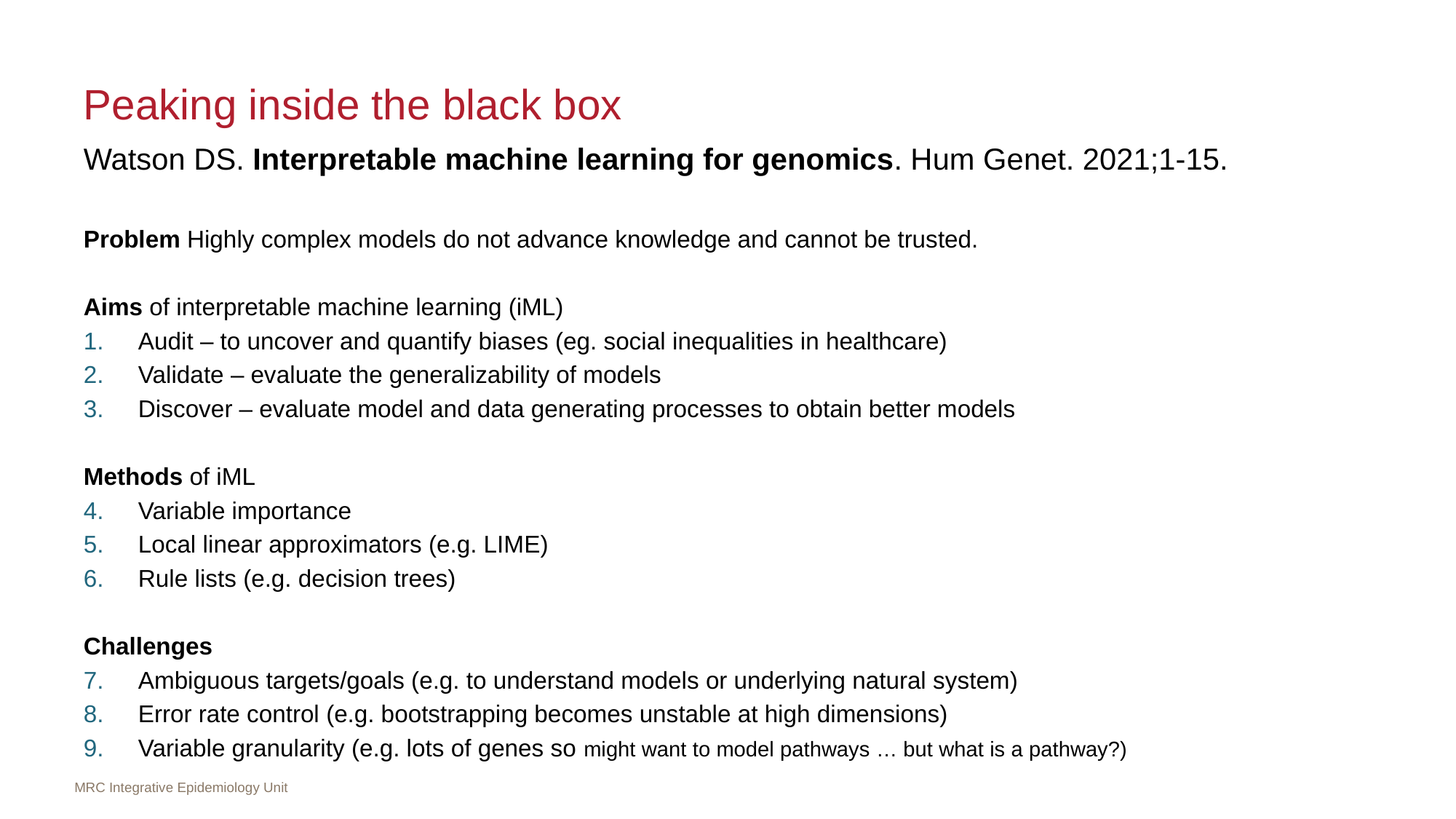

# Peaking inside the black box
Watson DS. Interpretable machine learning for genomics. Hum Genet. 2021;1-15.

Problem Highly complex models do not advance knowledge and cannot be trusted.

Aims of interpretable machine learning (iML)
Audit – to uncover and quantify biases (eg. social inequalities in healthcare)
Validate – evaluate the generalizability of models
Discover – evaluate model and data generating processes to obtain better models

Methods of iML
Variable importance
Local linear approximators (e.g. LIME)
Rule lists (e.g. decision trees)

Challenges
Ambiguous targets/goals (e.g. to understand models or underlying natural system)
Error rate control (e.g. bootstrapping becomes unstable at high dimensions)
Variable granularity (e.g. lots of genes so might want to model pathways … but what is a pathway?)